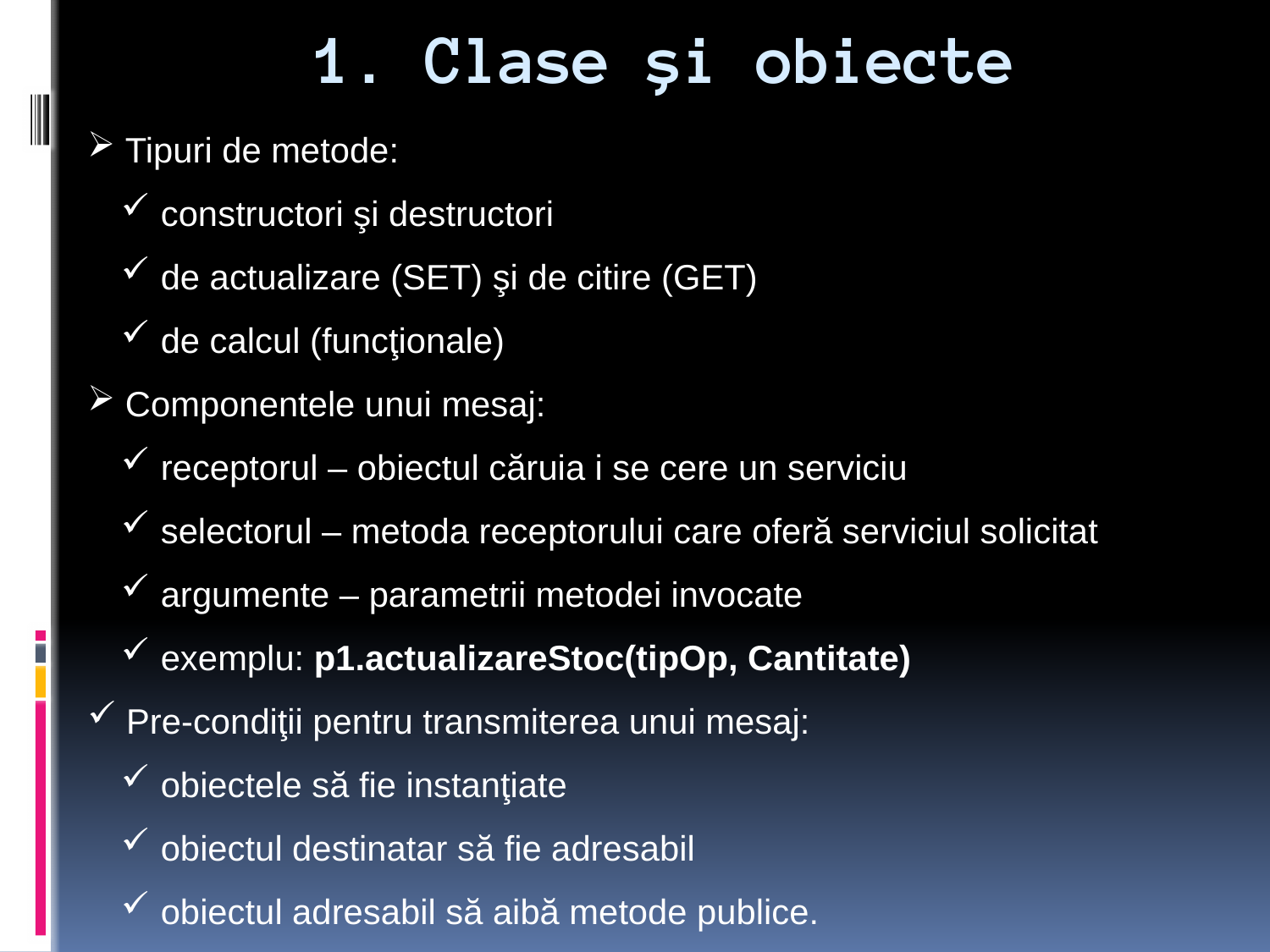

# 1. Clase şi obiecte
 Tipuri de metode:
 constructori şi destructori
 de actualizare (SET) şi de citire (GET)
 de calcul (funcţionale)
 Componentele unui mesaj:
 receptorul – obiectul căruia i se cere un serviciu
 selectorul – metoda receptorului care oferă serviciul solicitat
 argumente – parametrii metodei invocate
 exemplu: p1.actualizareStoc(tipOp, Cantitate)
 Pre-condiţii pentru transmiterea unui mesaj:
 obiectele să fie instanţiate
 obiectul destinatar să fie adresabil
 obiectul adresabil să aibă metode publice.